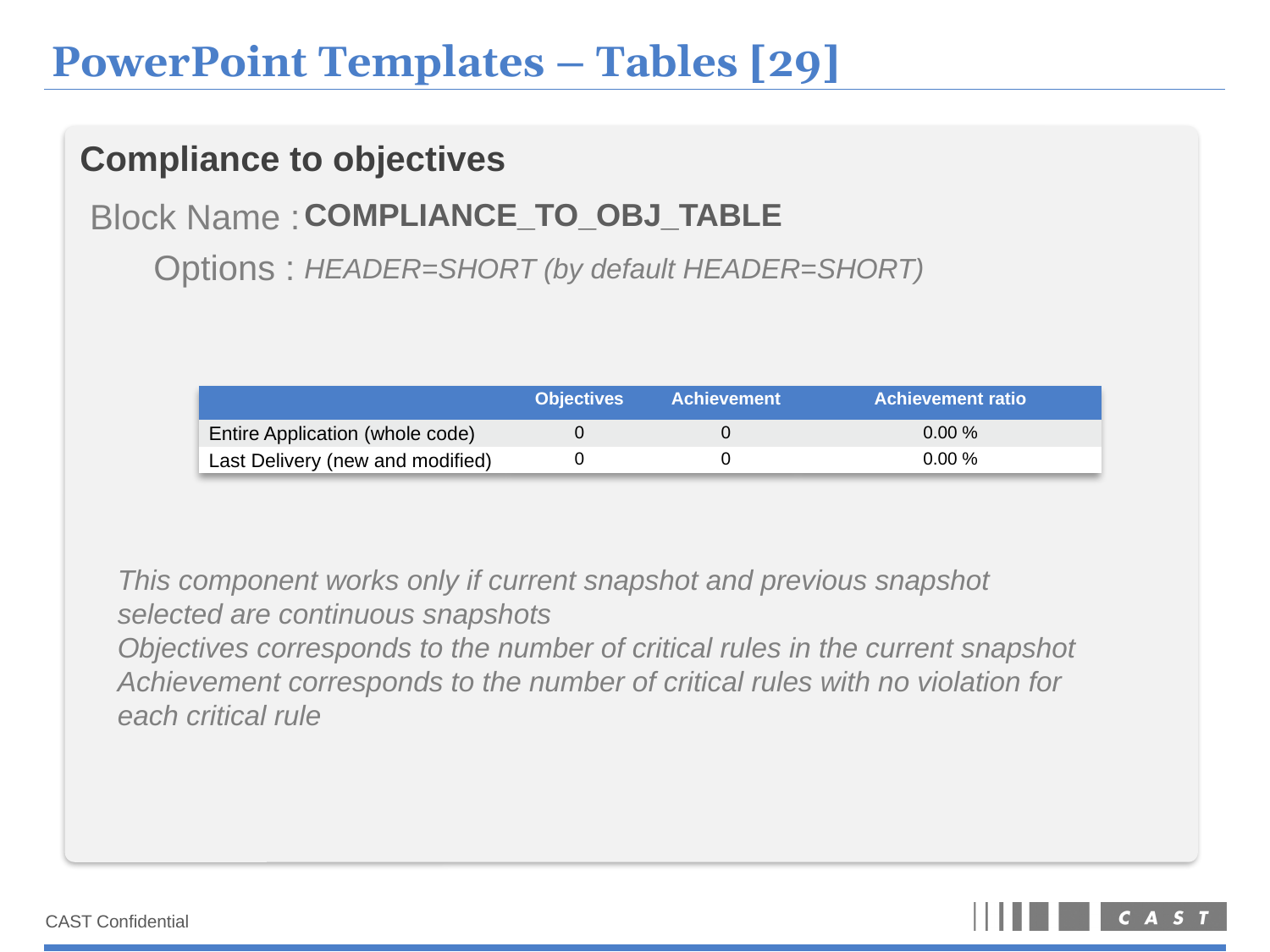

# PowerPoint Templates – Tables [29]

Compliance to objectives
Block Name :
COMPLIANCE_TO_OBJ_TABLE
Options :
HEADER=SHORT (by default HEADER=SHORT)
|  | Objectives | Achievement | Achievement ratio |
| --- | --- | --- | --- |
| Entire Application (whole code) | 0 | 0 | 0.00 % |
| Last Delivery (new and modified) | 0 | 0 | 0.00 % |
This component works only if current snapshot and previous snapshot selected are continuous snapshots
Objectives corresponds to the number of critical rules in the current snapshot
Achievement corresponds to the number of critical rules with no violation for each critical rule